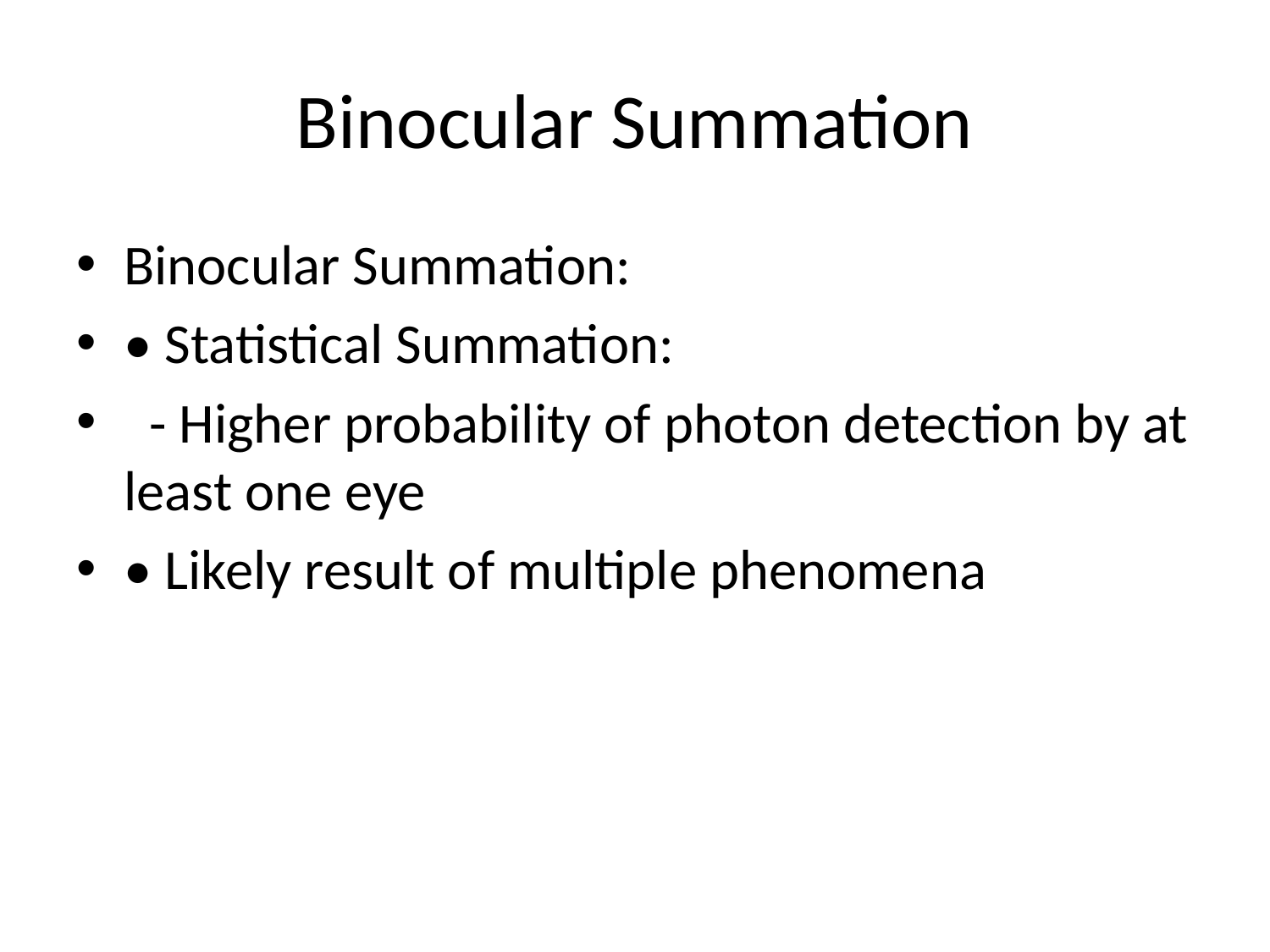

# Binocular Summation
Binocular Summation:
• Statistical Summation:
  - Higher probability of photon detection by at least one eye
• Likely result of multiple phenomena